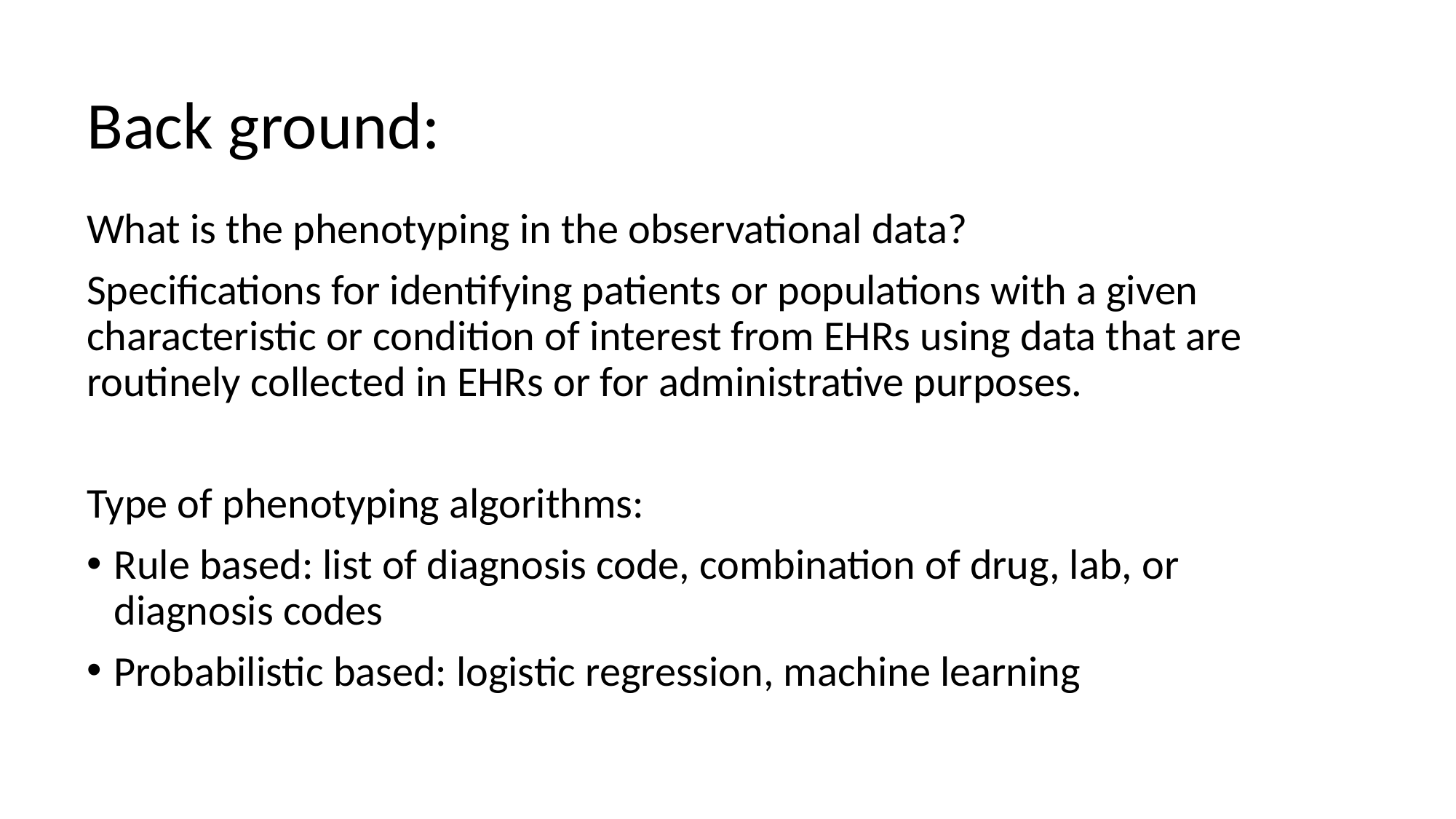

# Back ground:
What is the phenotyping in the observational data?
Specifications for identifying patients or populations with a given characteristic or condition of interest from EHRs using data that are routinely collected in EHRs or for administrative purposes.

Type of phenotyping algorithms:
Rule based: list of diagnosis code, combination of drug, lab, or diagnosis codes
Probabilistic based: logistic regression, machine learning